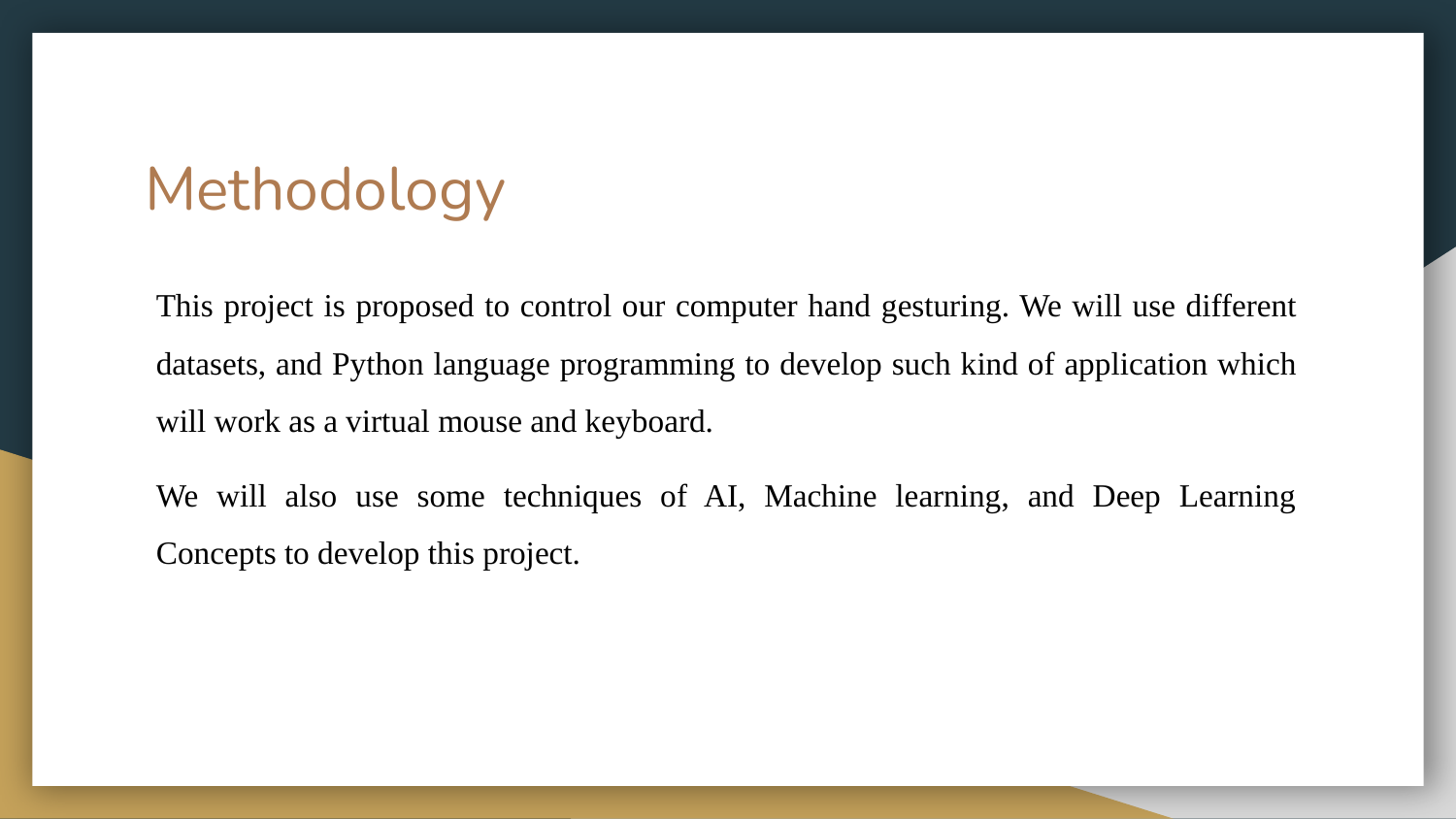

# Methodology

This project is proposed to control our computer hand gesturing. We will use different datasets, and Python language programming to develop such kind of application which will work as a virtual mouse and keyboard.
We will also use some techniques of AI, Machine learning, and Deep Learning Concepts to develop this project.